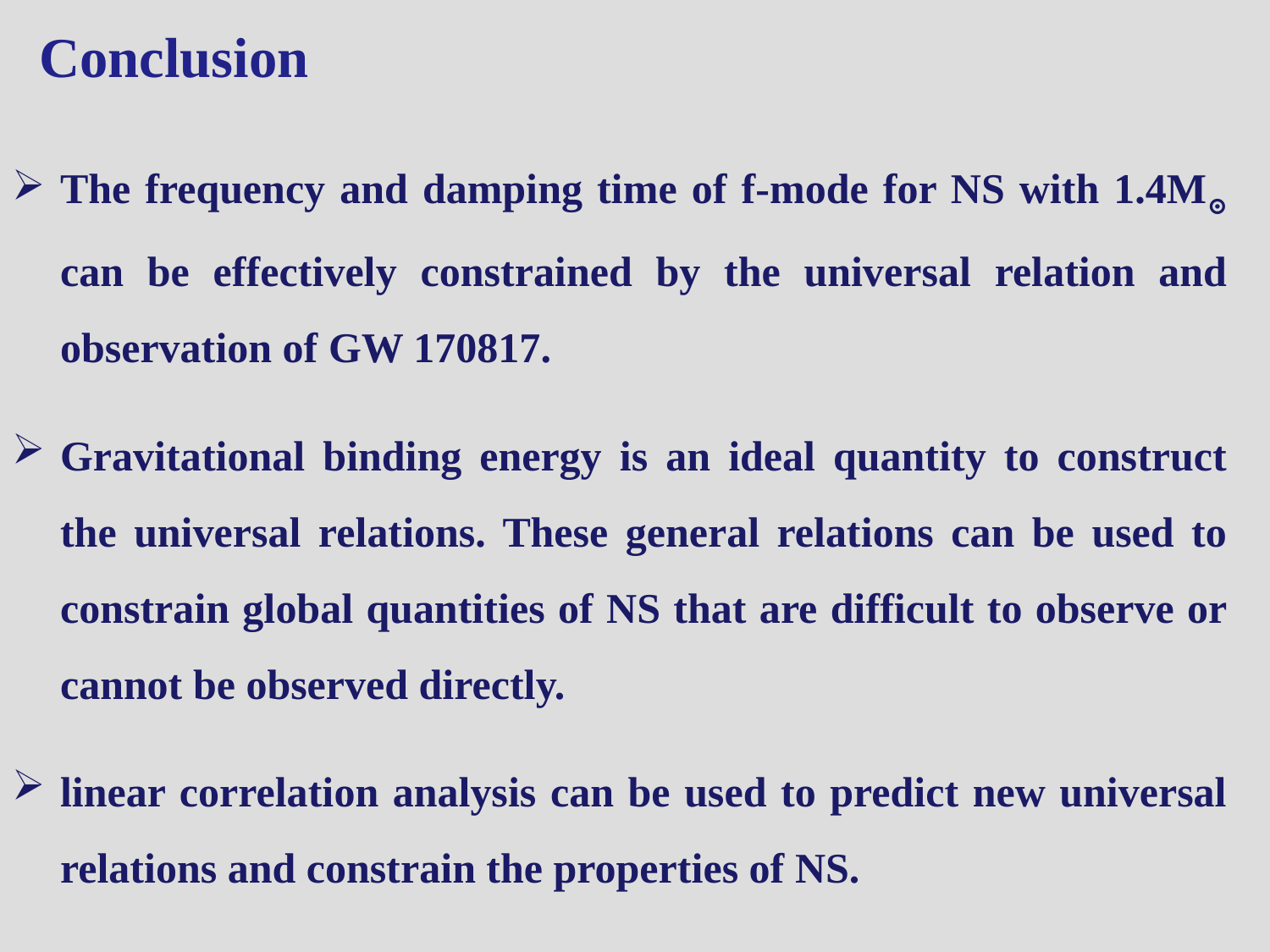

Conclusion
The frequency and damping time of f-mode for NS with 1.4M⊙ can be effectively constrained by the universal relation and observation of GW 170817.
Gravitational binding energy is an ideal quantity to construct the universal relations. These general relations can be used to constrain global quantities of NS that are difficult to observe or cannot be observed directly.
linear correlation analysis can be used to predict new universal relations and constrain the properties of NS.